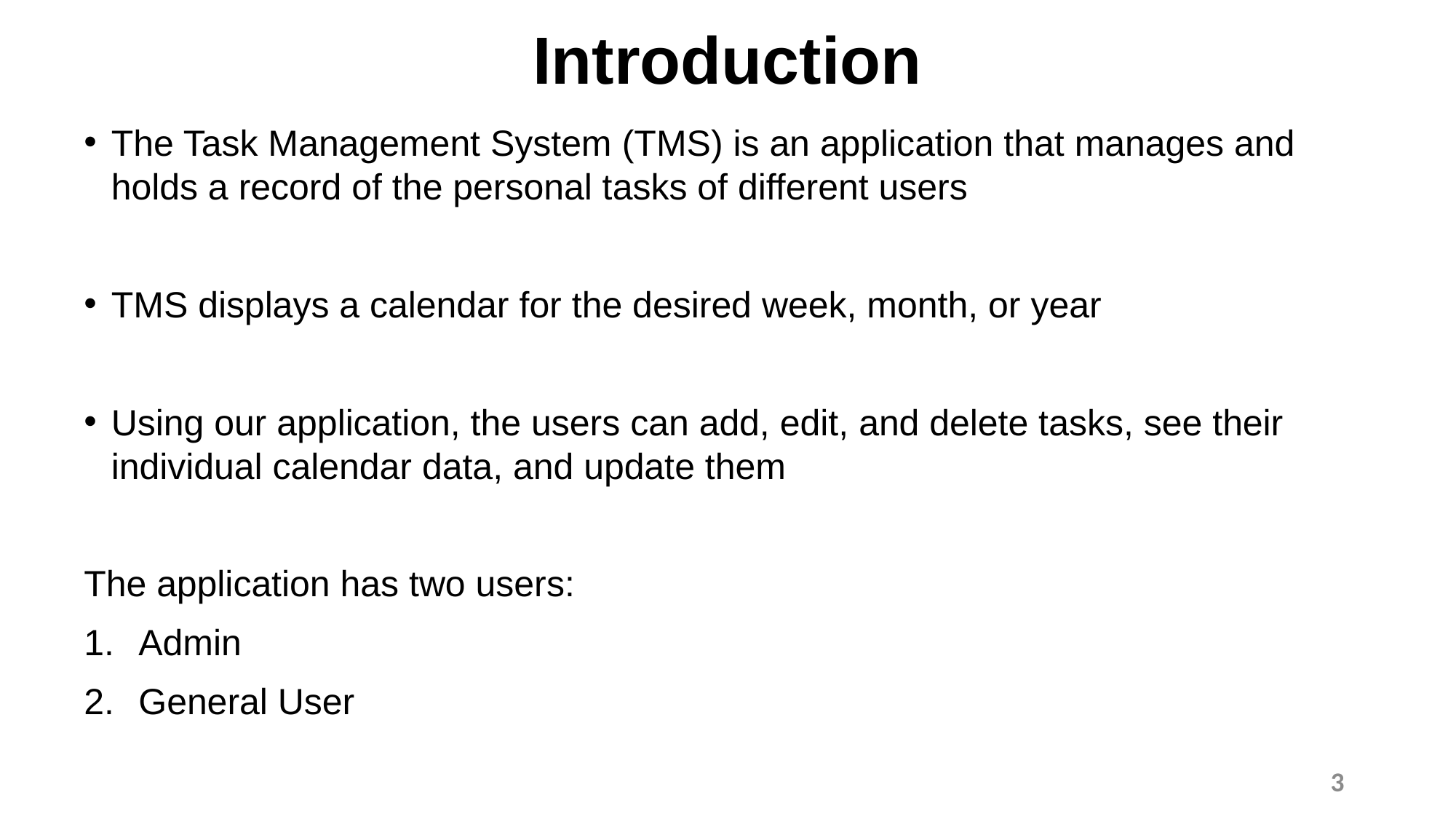

# Introduction
The Task Management System (TMS) is an application that manages and holds a record of the personal tasks of different users

TMS displays a calendar for the desired week, month, or year

Using our application, the users can add, edit, and delete tasks, see their individual calendar data, and update them

The application has two users:
Admin
General User

3